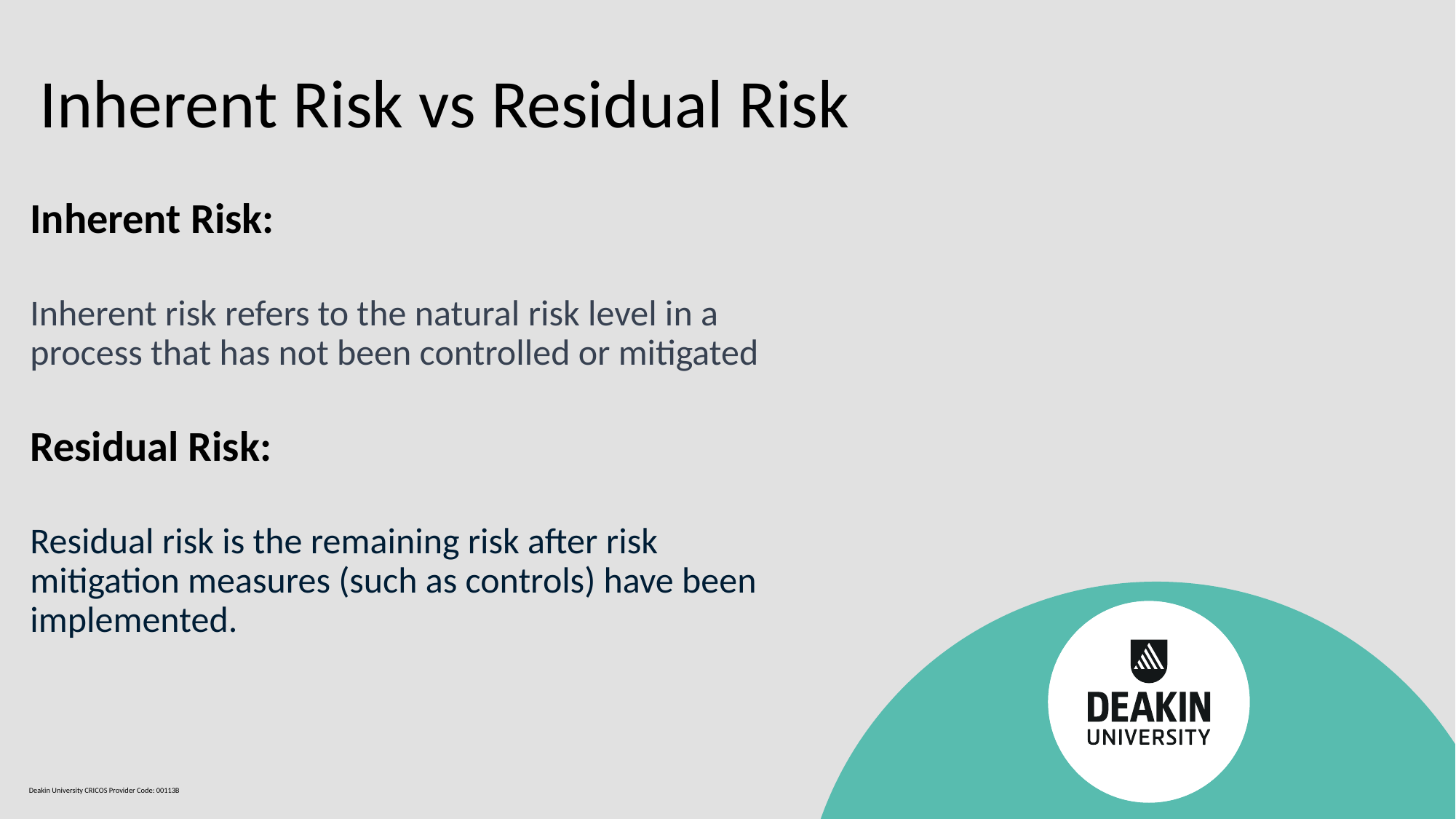

# Inherent Risk vs Residual Risk
Inherent Risk:
Inherent risk refers to the natural risk level in a process that has not been controlled or mitigated
Residual Risk:
Residual risk is the remaining risk after risk mitigation measures (such as controls) have been implemented.

Deakin University CRICOS Provider Code: 00113B